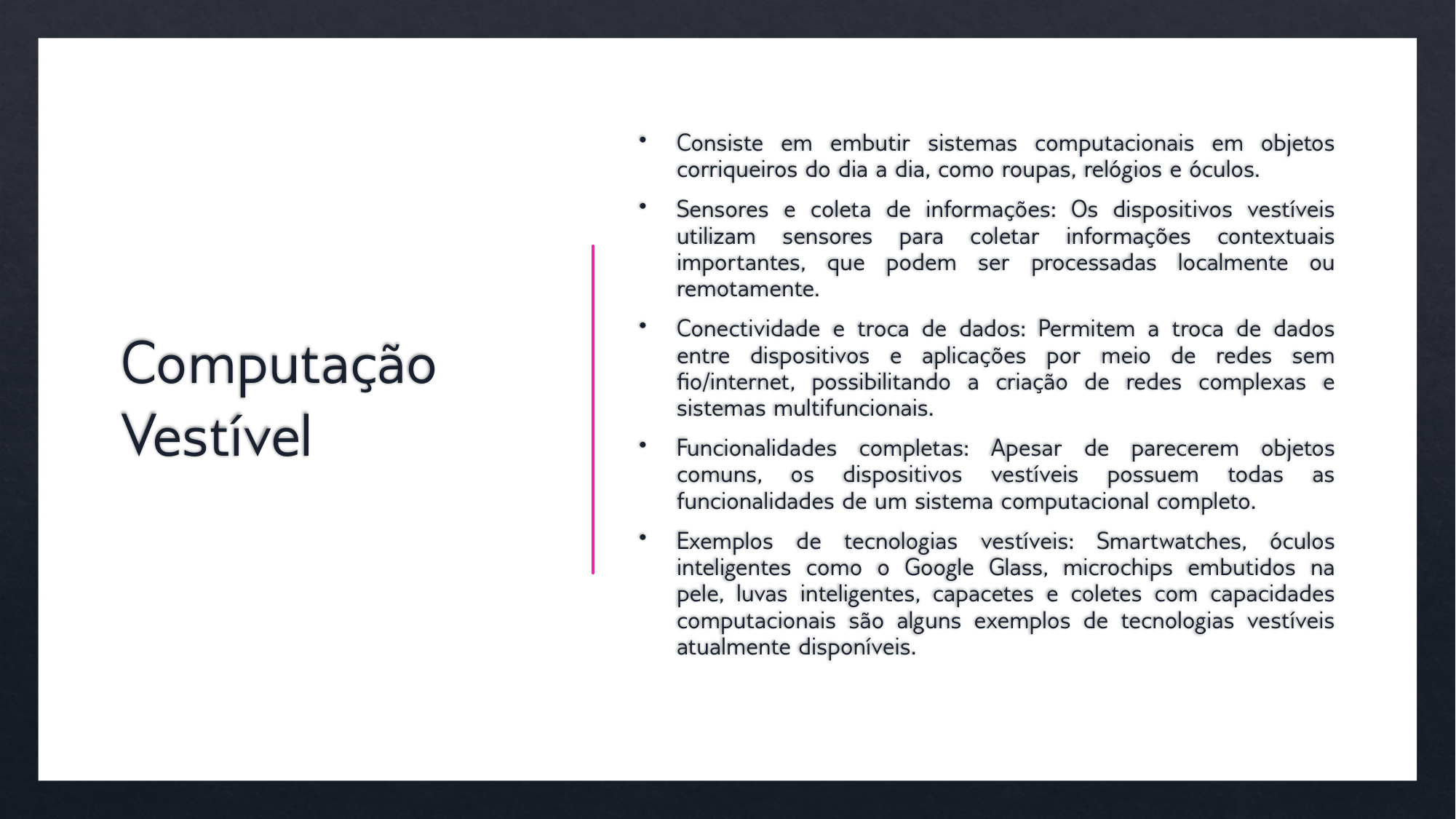

# Computação Vestível
Consiste em embutir sistemas computacionais em objetos corriqueiros do dia a dia, como roupas, relógios e óculos.
Sensores e coleta de informações: Os dispositivos vestíveis utilizam sensores para coletar informações contextuais importantes, que podem ser processadas localmente ou remotamente.
Conectividade e troca de dados: Permitem a troca de dados entre dispositivos e aplicações por meio de redes sem fio/internet, possibilitando a criação de redes complexas e sistemas multifuncionais.
Funcionalidades completas: Apesar de parecerem objetos comuns, os dispositivos vestíveis possuem todas as funcionalidades de um sistema computacional completo.
Exemplos de tecnologias vestíveis: Smartwatches, óculos inteligentes como o Google Glass, microchips embutidos na pele, luvas inteligentes, capacetes e coletes com capacidades computacionais são alguns exemplos de tecnologias vestíveis atualmente disponíveis.